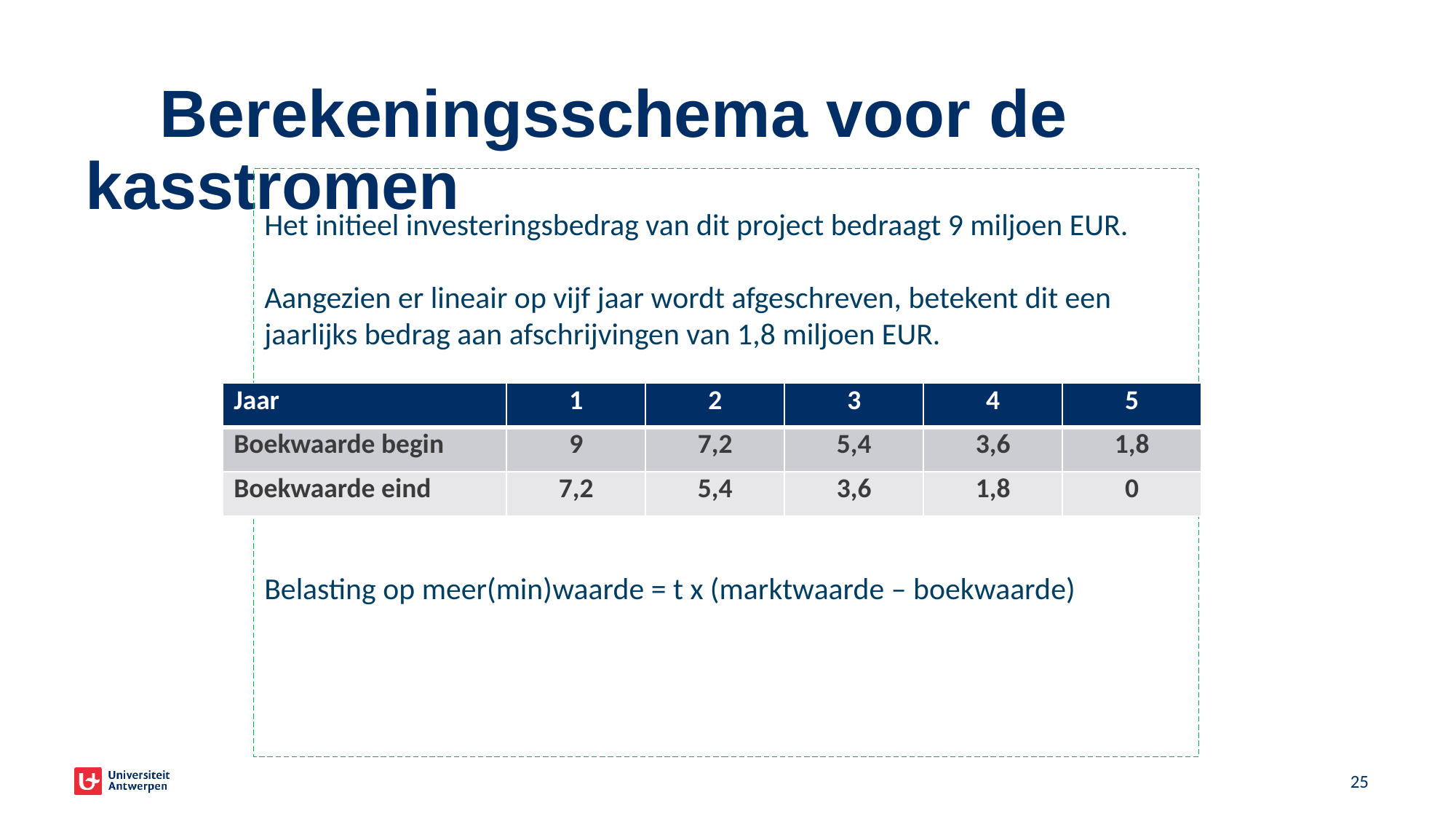

# Berekeningsschema voor de kasstromen
Het initieel investeringsbedrag van dit project bedraagt 9 miljoen EUR.

Aangezien er lineair op vijf jaar wordt afgeschreven, betekent dit een jaarlijks bedrag aan afschrijvingen van 1,8 miljoen EUR.

Belasting op meer(min)waarde = t x (marktwaarde – boekwaarde)

| Jaar | 1 | 2 | 3 | 4 | 5 |
| --- | --- | --- | --- | --- | --- |
| Boekwaarde begin | 9 | 7,2 | 5,4 | 3,6 | 1,8 |
| Boekwaarde eind | 7,2 | 5,4 | 3,6 | 1,8 | 0 |
25